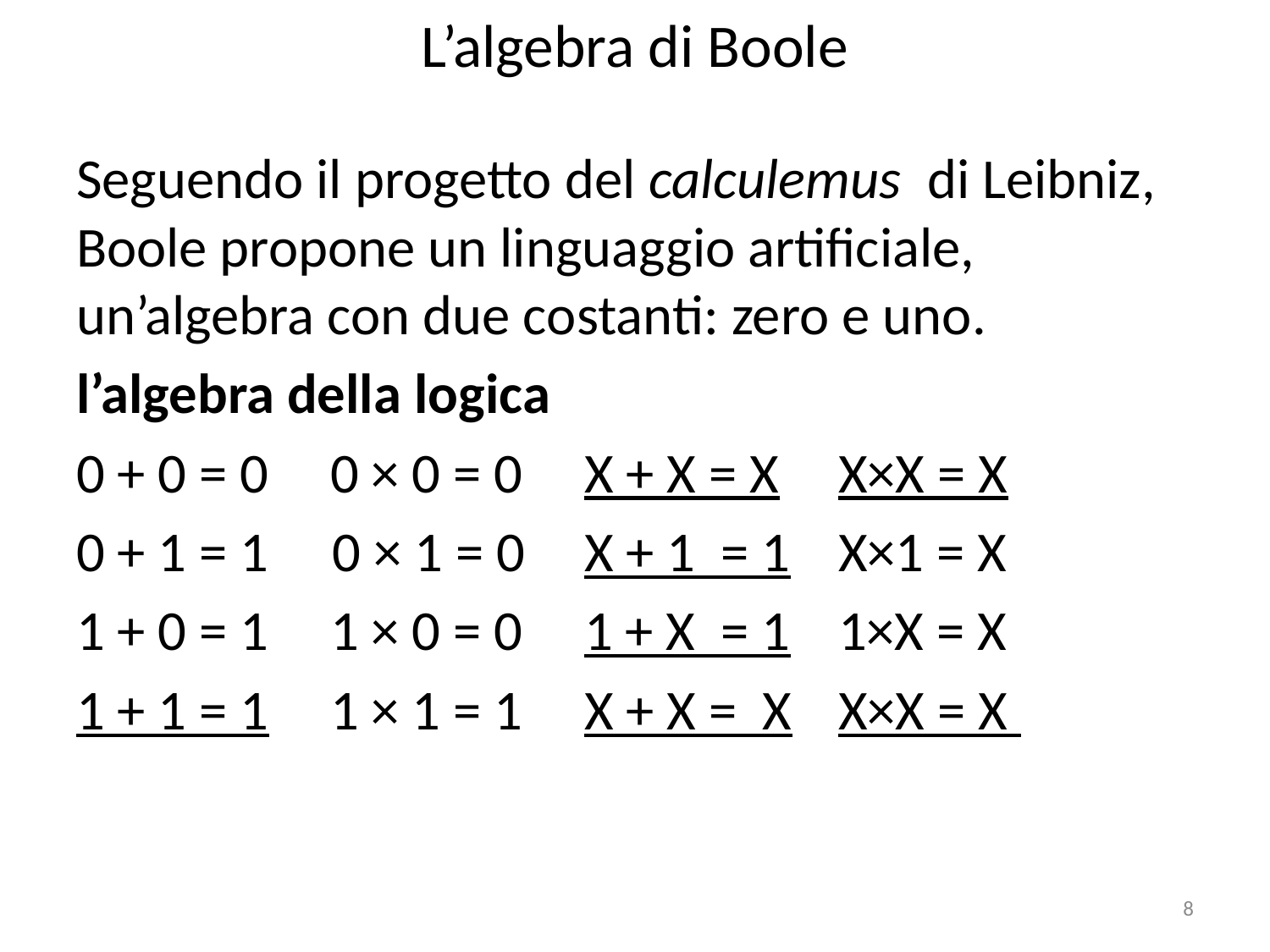

# L’algebra di Boole
Seguendo il progetto del calculemus  di Leibniz, Boole propone un linguaggio artificiale, un’algebra con due costanti: zero e uno.
l’algebra della logica
0 + 0 = 0	0 × 0 = 0	X + X = X	X×X = X
0 + 1 = 1     0 × 1 = 0	X + 1  = 1	X×1 = X
1 + 0 = 1	1 × 0 = 0	1 + X  = 1	1×X = X
1 + 1 = 1	1 × 1 = 1	X + X =  X	X×X = X

8